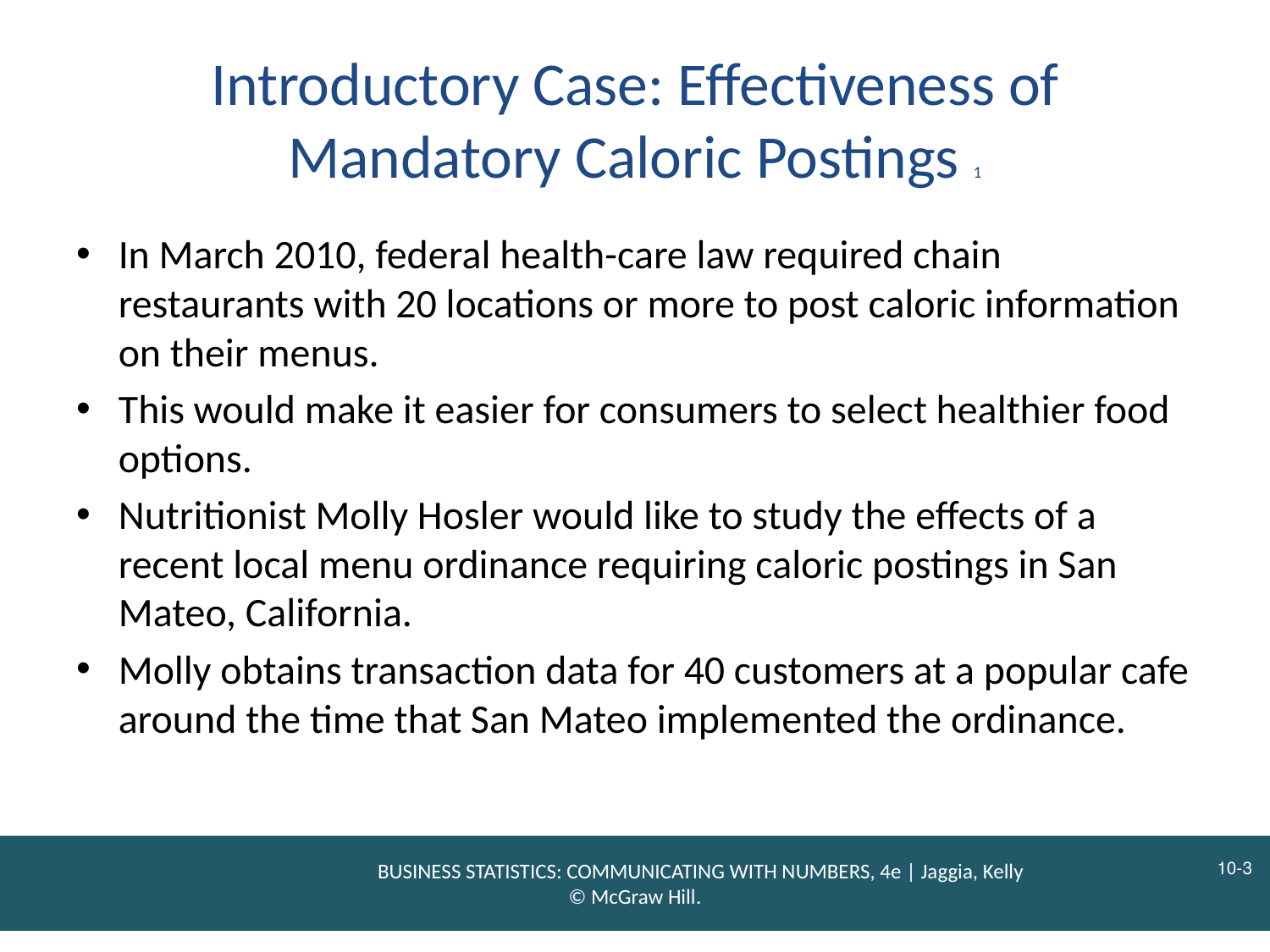

# Introductory Case: Effectiveness of Mandatory Caloric Postings 1
In March 2010, federal health-care law required chain restaurants with 20 locations or more to post caloric information on their menus.
This would make it easier for consumers to select healthier food options.
Nutritionist Molly Hosler would like to study the effects of a recent local menu ordinance requiring caloric postings in San Mateo, California.
Molly obtains transaction data for 40 customers at a popular cafe around the time that San Mateo implemented the ordinance.